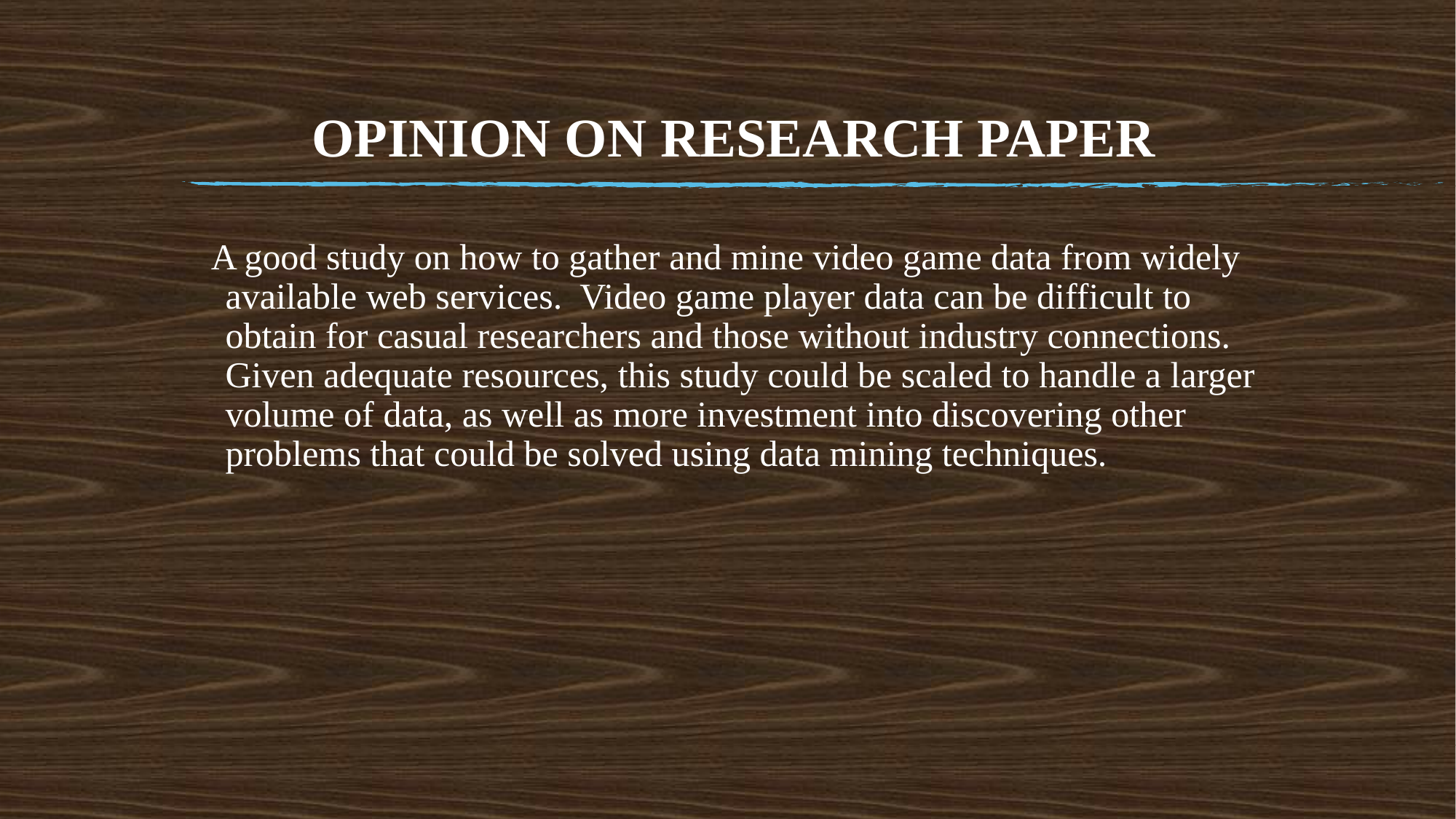

# OPINION ON RESEARCH PAPER
A good study on how to gather and mine video game data from widely available web services.  Video game player data can be difficult to obtain for casual researchers and those without industry connections.  Given adequate resources, this study could be scaled to handle a larger volume of data, as well as more investment into discovering other problems that could be solved using data mining techniques.